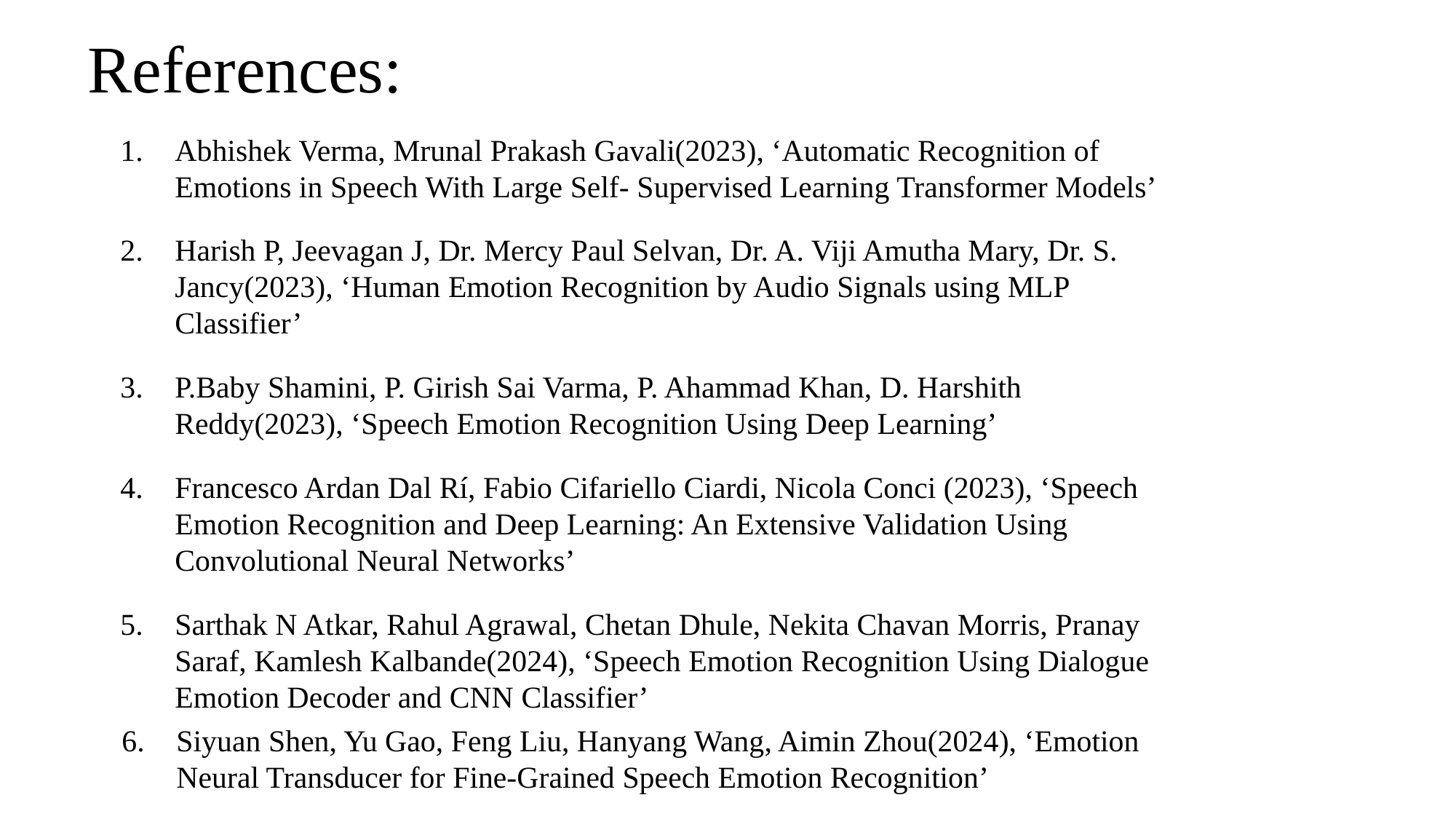

# References:
Abhishek Verma, Mrunal Prakash Gavali(2023), ‘Automatic Recognition of Emotions in Speech With Large Self- Supervised Learning Transformer Models’
Harish P, Jeevagan J, Dr. Mercy Paul Selvan, Dr. A. Viji Amutha Mary, Dr. S. Jancy(2023), ‘Human Emotion Recognition by Audio Signals using MLP Classifier’
P.Baby Shamini, P. Girish Sai Varma, P. Ahammad Khan, D. Harshith   Reddy(2023), ‘Speech Emotion Recognition Using Deep Learning’
Francesco Ardan Dal Rí, Fabio Cifariello Ciardi, Nicola Conci (2023), ‘Speech Emotion Recognition and Deep Learning: An Extensive Validation Using Convolutional Neural Networks’
Sarthak N Atkar, Rahul Agrawal, Chetan Dhule, Nekita Chavan Morris, Pranay Saraf, Kamlesh Kalbande(2024), ‘Speech Emotion Recognition Using Dialogue Emotion Decoder and CNN Classifier’
Siyuan Shen, Yu Gao, Feng Liu, Hanyang Wang, Aimin Zhou(2024), ‘Emotion Neural Transducer for Fine-Grained Speech Emotion Recognition’